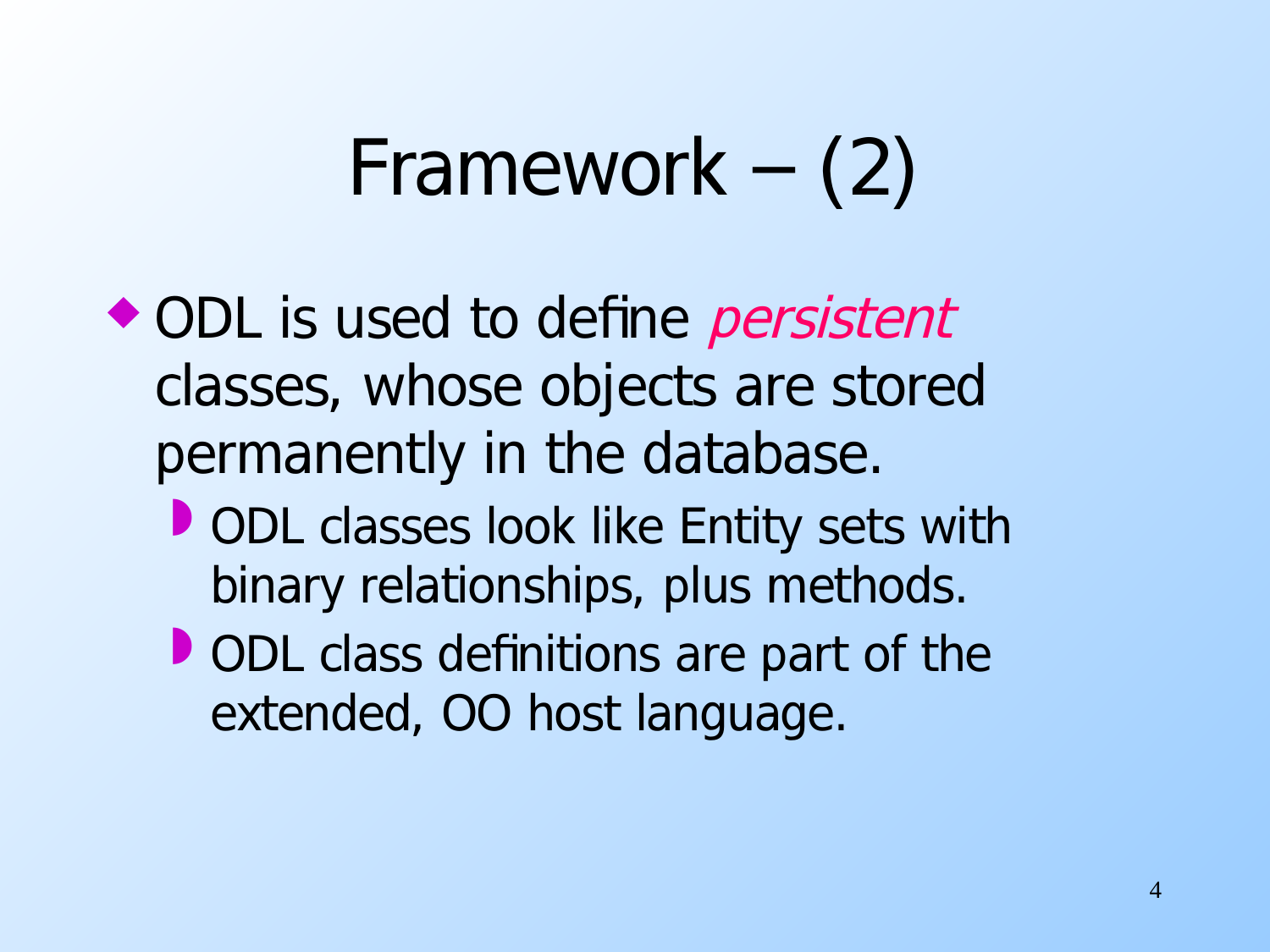

# Framework – (2)
ODL is used to define persistent  classes, whose objects are stored permanently in the database.
ODL classes look like Entity sets with binary relationships, plus methods.
ODL class definitions are part of the extended, OO host language.
4